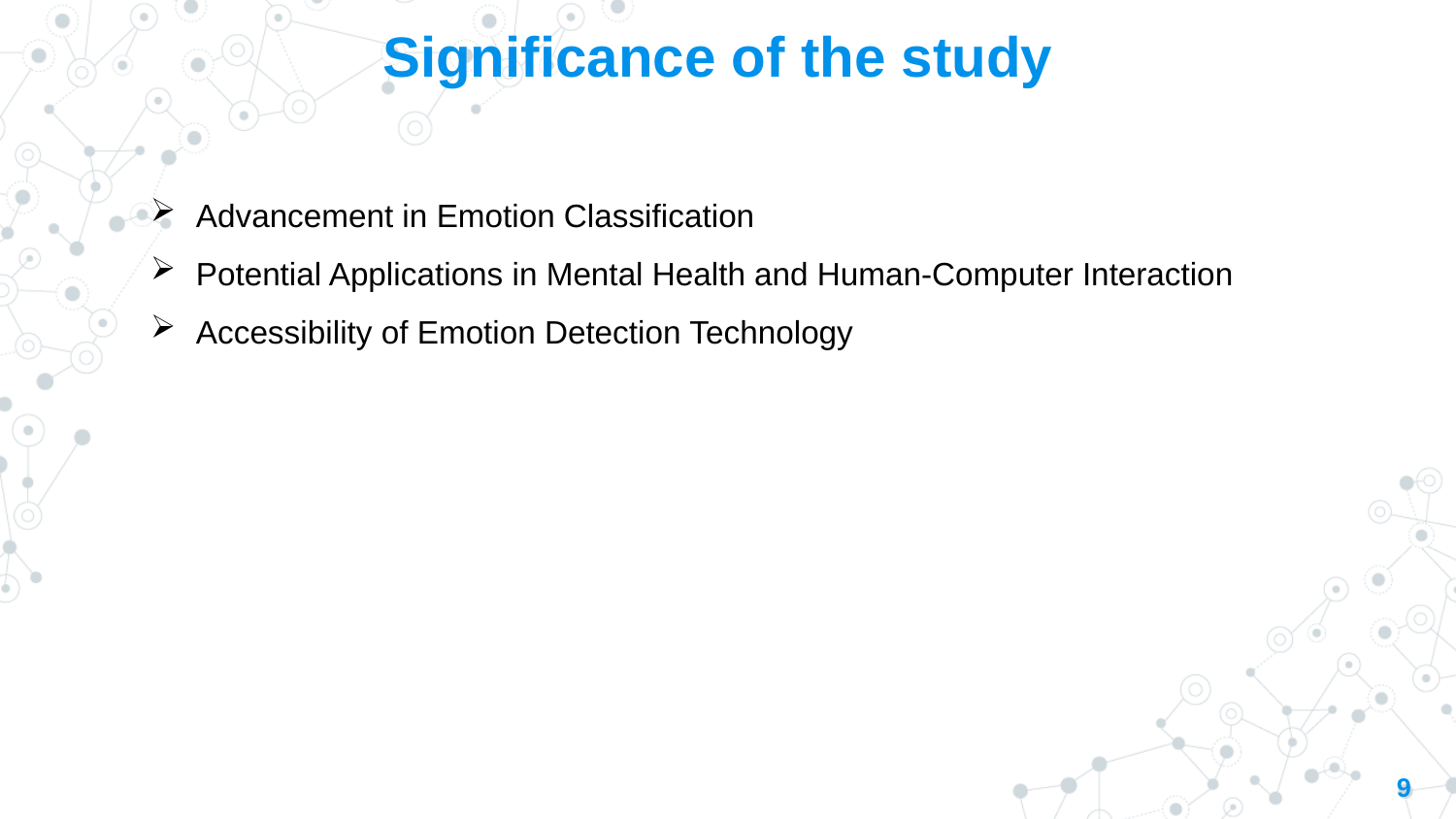

# Significance of the study
Advancement in Emotion Classification
Potential Applications in Mental Health and Human-Computer Interaction
Accessibility of Emotion Detection Technology
9